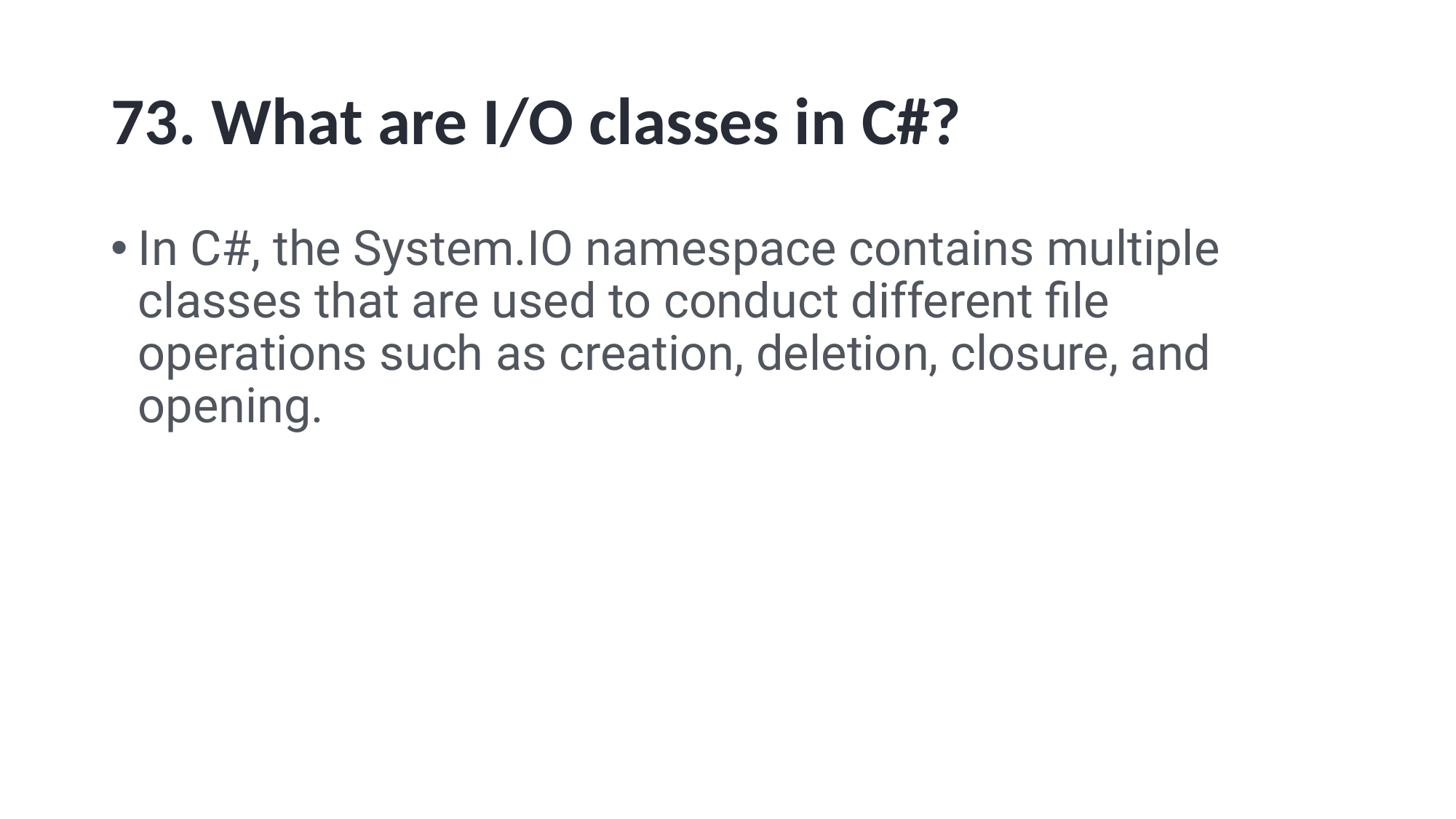

# 73. What are I/O classes in C#?
In C#, the System.IO namespace contains multiple classes that are used to conduct different file operations such as creation, deletion, closure, and opening.